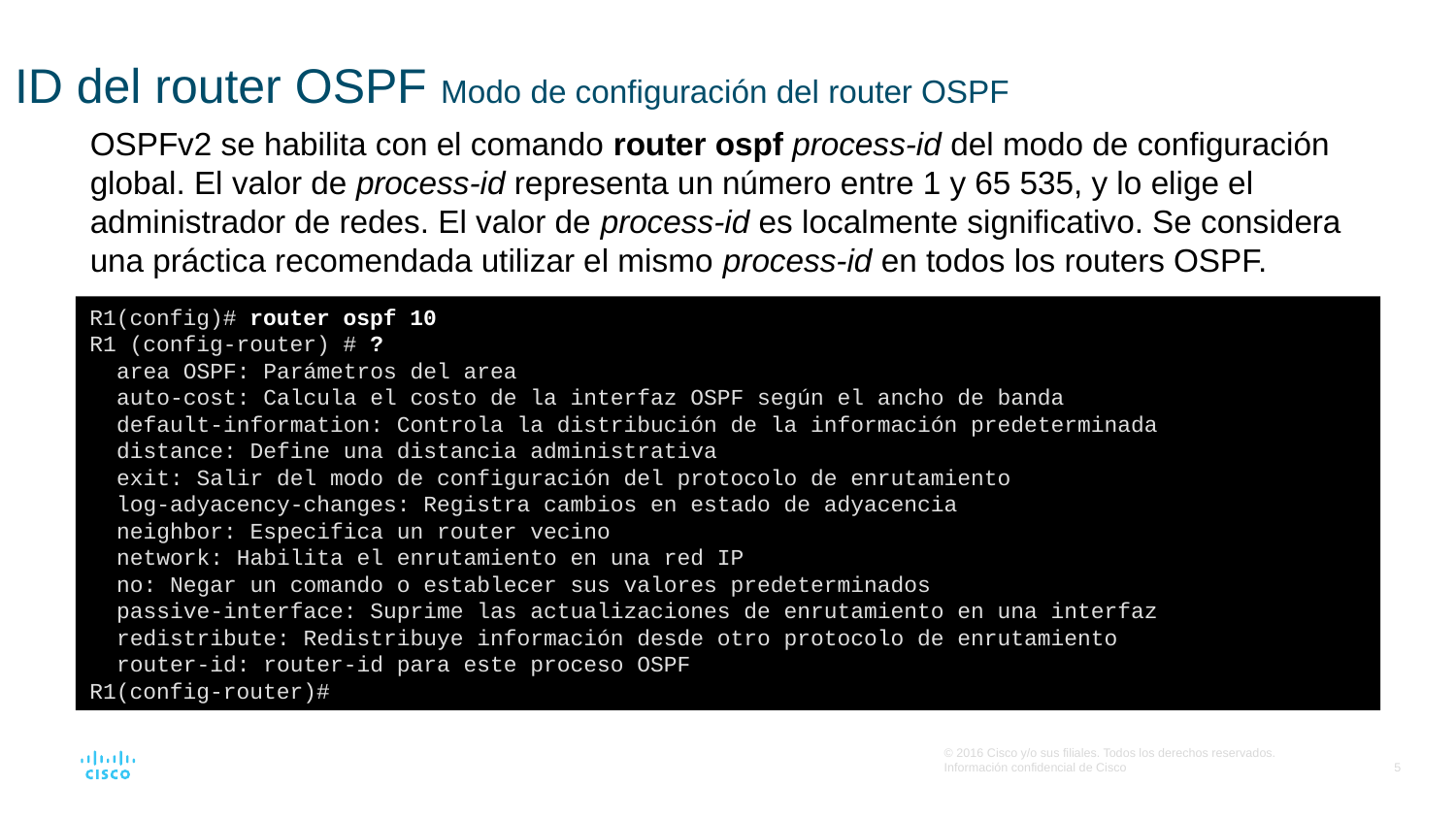

# ID del router OSPF Modo de configuración del router OSPF
OSPFv2 se habilita con el comando router ospf process-id del modo de configuración global. El valor de process-id representa un número entre 1 y 65 535, y lo elige el administrador de redes. El valor de process-id es localmente significativo. Se considera una práctica recomendada utilizar el mismo process-id en todos los routers OSPF.
R1(config)# router ospf 10
R1 (config-router) # ?
  area OSPF: Parámetros del area
  auto-cost: Calcula el costo de la interfaz OSPF según el ancho de banda
  default-information: Controla la distribución de la información predeterminada
  distance: Define una distancia administrativa
  exit: Salir del modo de configuración del protocolo de enrutamiento
  log-adyacency-changes: Registra cambios en estado de adyacencia
  neighbor: Especifica un router vecino
  network: Habilita el enrutamiento en una red IP
  no: Negar un comando o establecer sus valores predeterminados
  passive-interface: Suprime las actualizaciones de enrutamiento en una interfaz
  redistribute: Redistribuye información desde otro protocolo de enrutamiento
  router-id: router-id para este proceso OSPF
R1(config-router)#